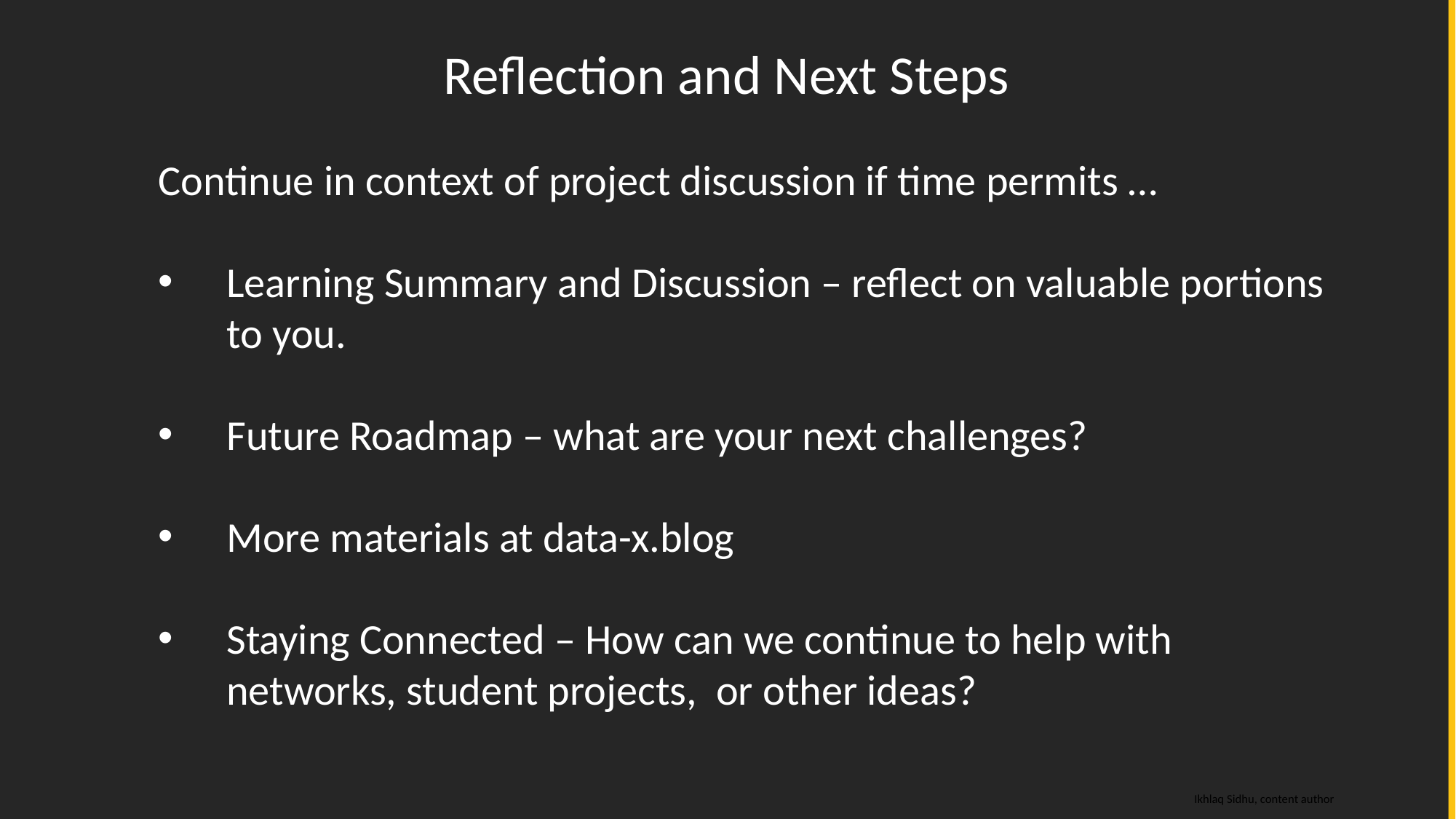

Reflection and Next Steps
Continue in context of project discussion if time permits …

Learning Summary and Discussion – reflect on valuable portions to you.
Future Roadmap – what are your next challenges?

More materials at data-x.blog

Staying Connected – How can we continue to help with networks, student projects,  or other ideas?